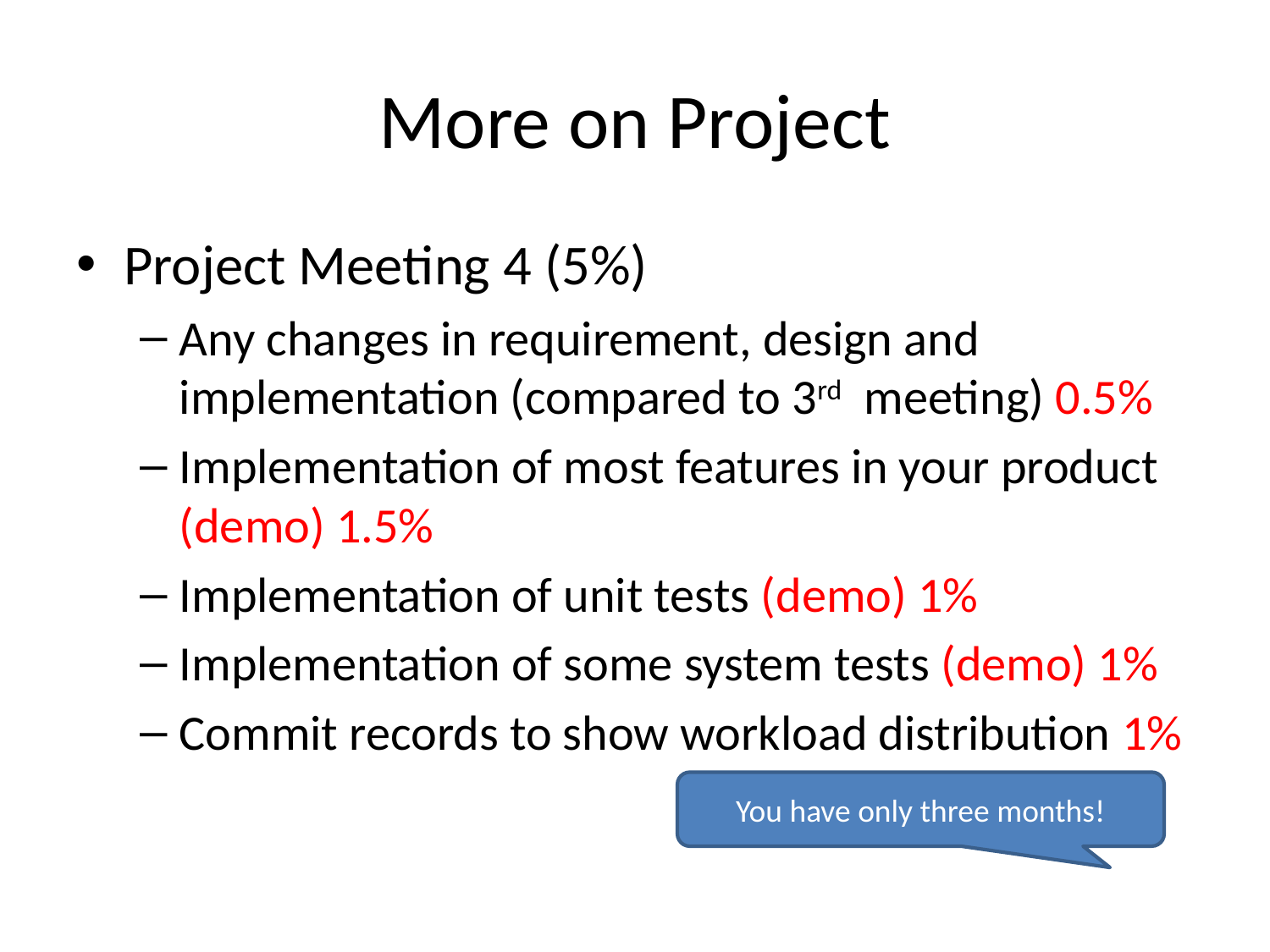

# More on Project
Project Meeting 4 (5%)
Any changes in requirement, design and implementation (compared to 3rd  meeting) 0.5%
Implementation of most features in your product (demo) 1.5%
Implementation of unit tests (demo) 1%
Implementation of some system tests (demo) 1%
Commit records to show workload distribution 1%

You have only three months!